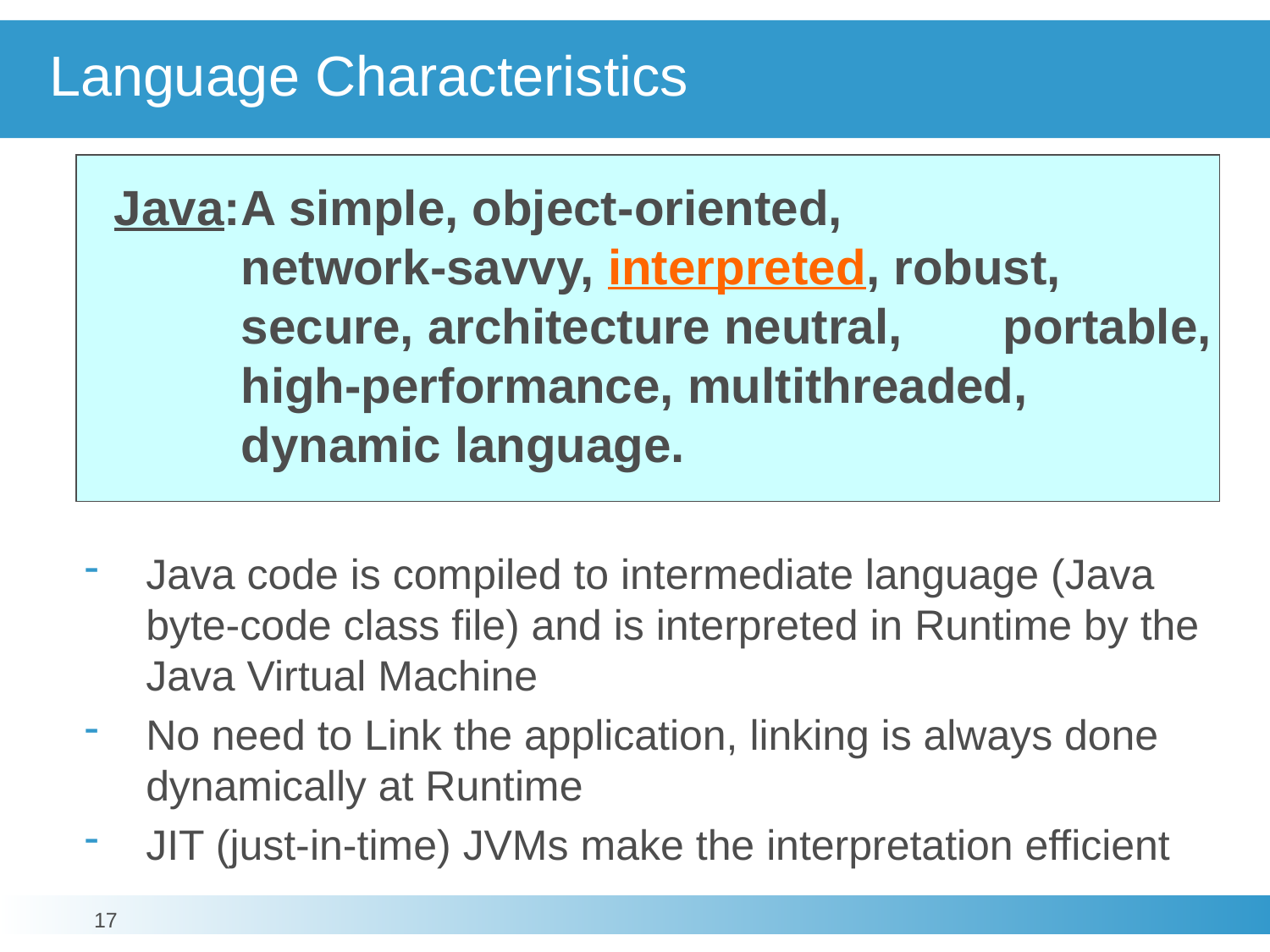

# Language Characteristics
Java:	A simple, object-oriented,
	network-savvy, interpreted, robust,
	secure, architecture neutral, 	portable,
	high-performance, multithreaded,
	dynamic language.
Java code is compiled to intermediate language (Java byte-code class file) and is interpreted in Runtime by the Java Virtual Machine
No need to Link the application, linking is always done dynamically at Runtime
JIT (just-in-time) JVMs make the interpretation efficient
17